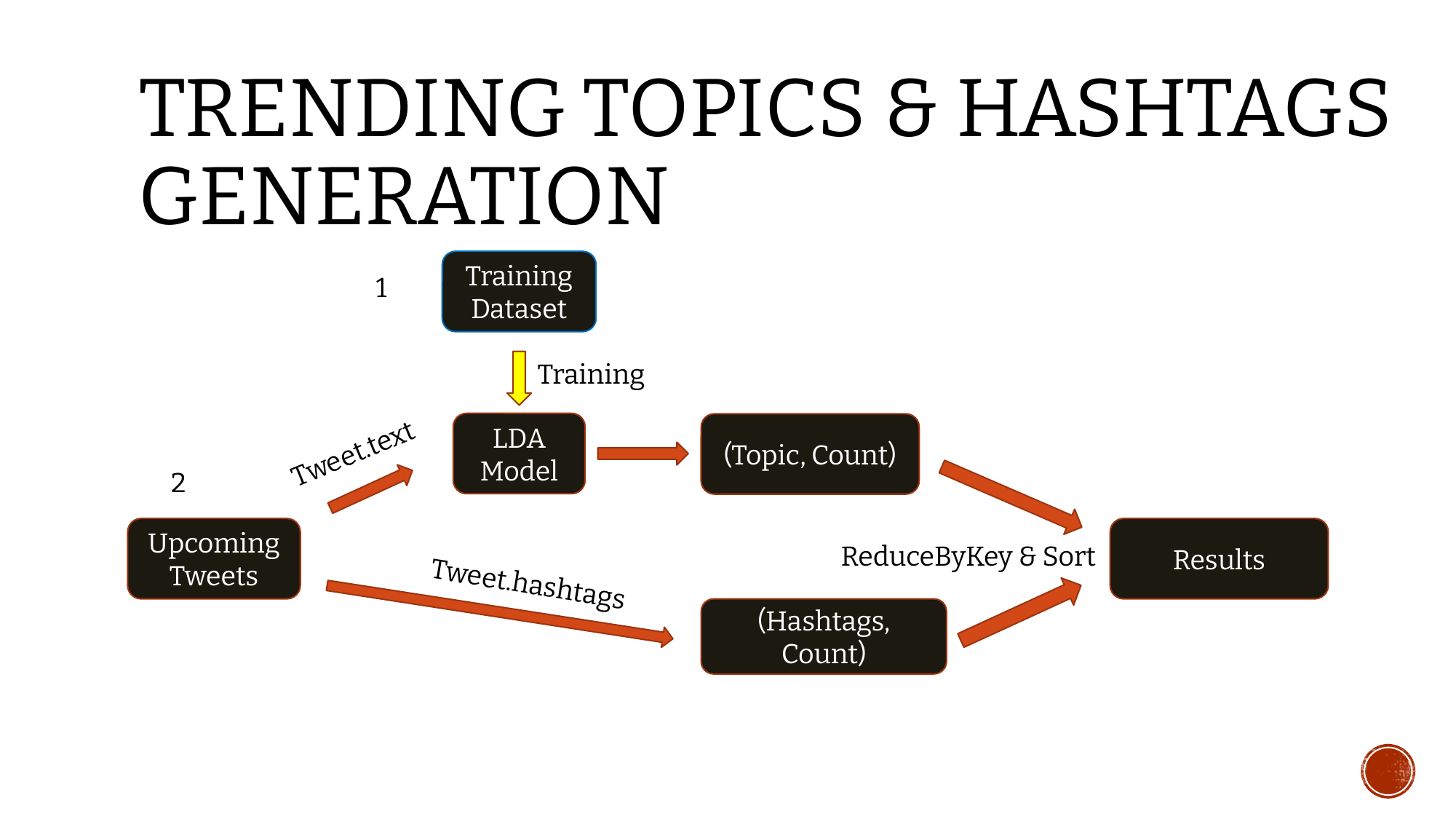

# trending TOPICS & hashtags generation
Training Dataset
Training

LDA Model
(Topic, Count)
Tweet.text

Upcoming Tweets
Results
ReduceByKey & Sort
Tweet.hashtags

(Hashtags, Count)

1
2